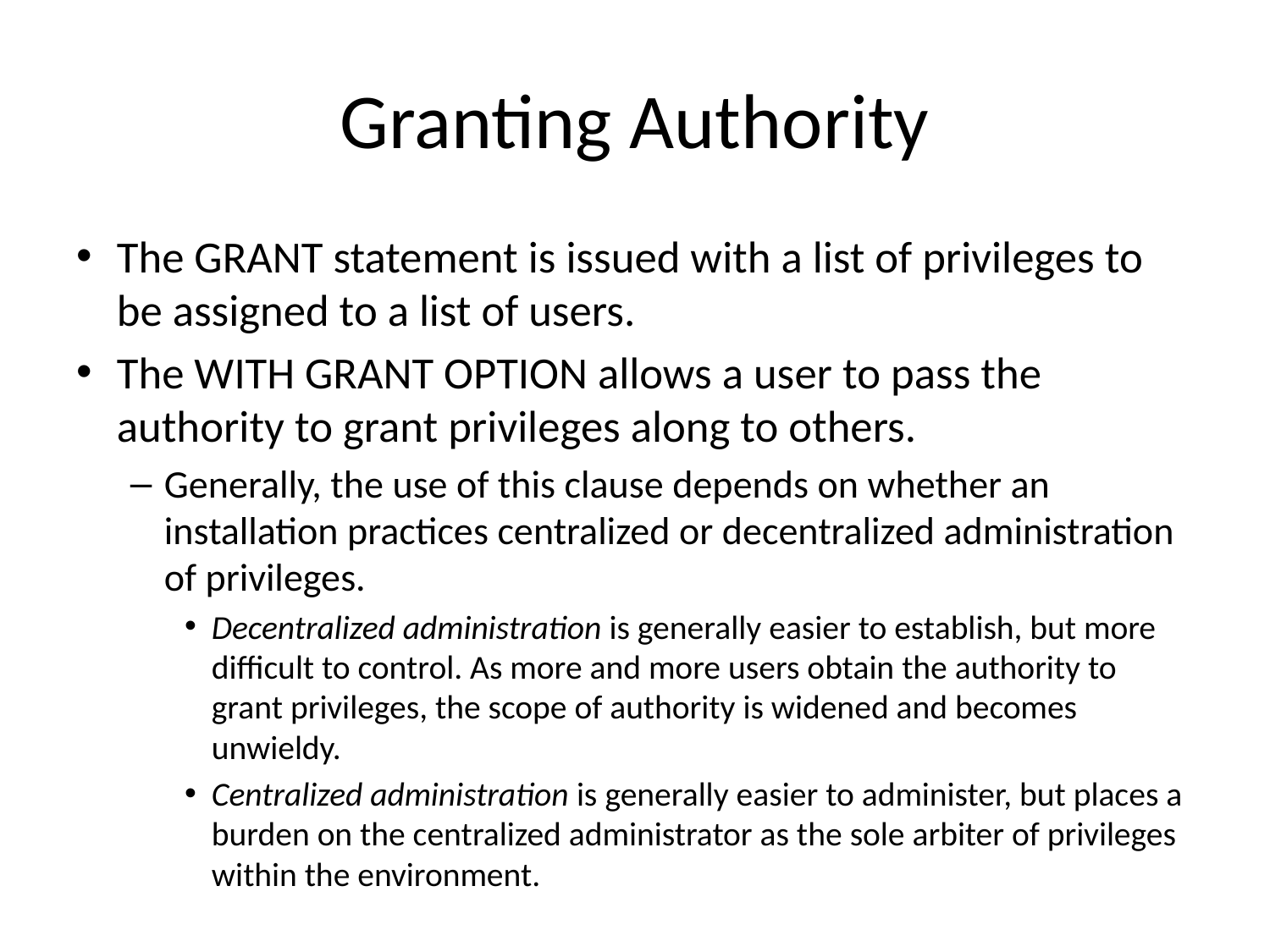

# Granting Authority
The GRANT statement is issued with a list of privileges to be assigned to a list of users.
The WITH GRANT OPTION allows a user to pass the authority to grant privileges along to others.
Generally, the use of this clause depends on whether an installation practices centralized or decentralized administration of privileges.
Decentralized administration is generally easier to establish, but more difficult to control. As more and more users obtain the authority to grant privileges, the scope of authority is widened and becomes unwieldy.
Centralized administration is generally easier to administer, but places a burden on the centralized administrator as the sole arbiter of privileges within the environment.